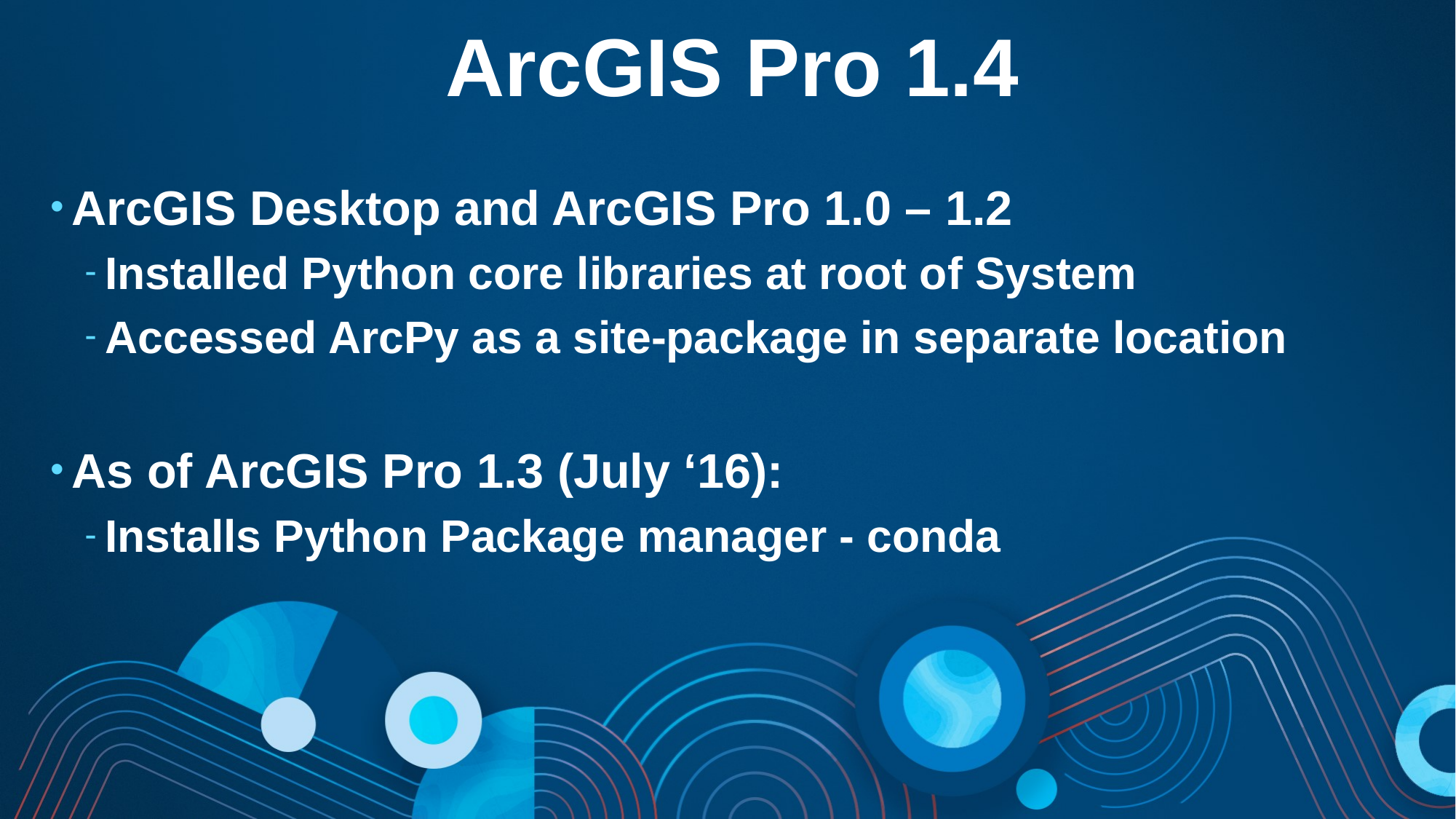

# ArcGIS Pro 1.4
ArcGIS Desktop and ArcGIS Pro 1.0 – 1.2
Installed Python core libraries at root of System
Accessed ArcPy as a site-package in separate location

As of ArcGIS Pro 1.3 (July ‘16):
Installs Python Package manager - conda